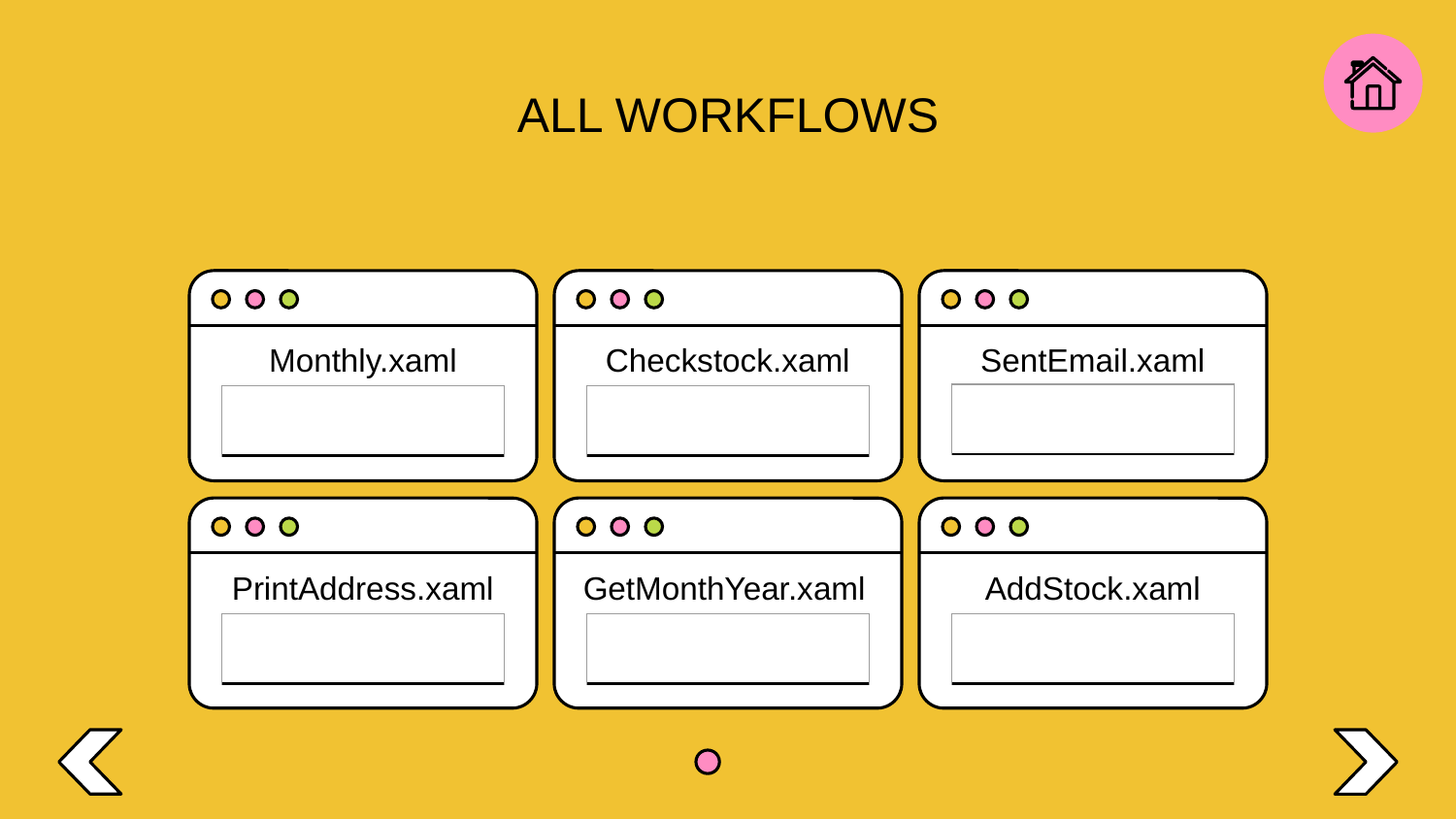

# ALL WORKFLOWS

Checkstock.xaml
Monthly.xaml
SentEmail.xaml
|  |
| --- |
|  |
| --- |
|  |
| --- |

PrintAddress.xaml
AddStock.xaml
GetMonthYear.xaml
|  |
| --- |
|  |
| --- |
|  |
| --- |